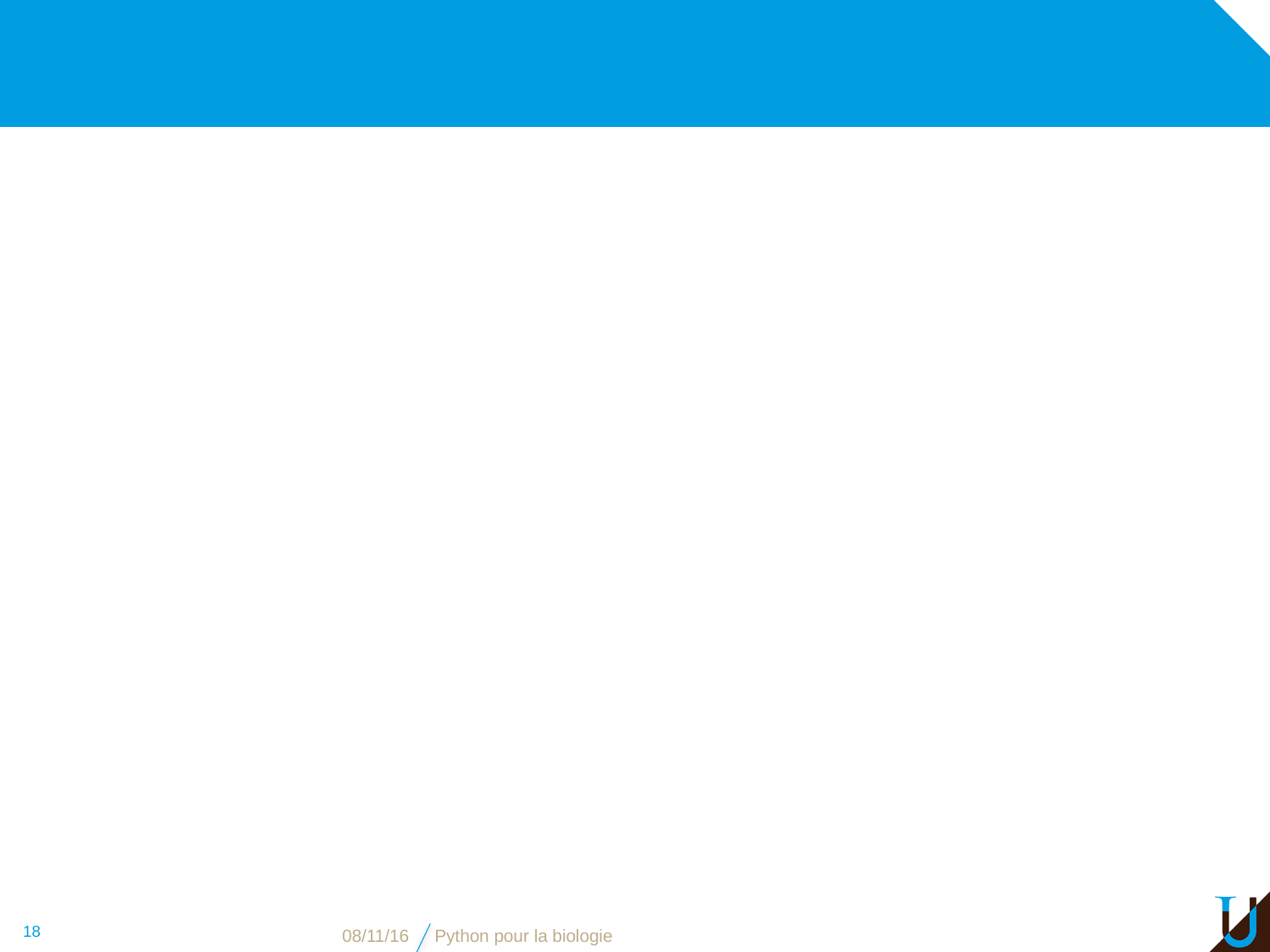

#

18
08/11/16
Python pour la biologie